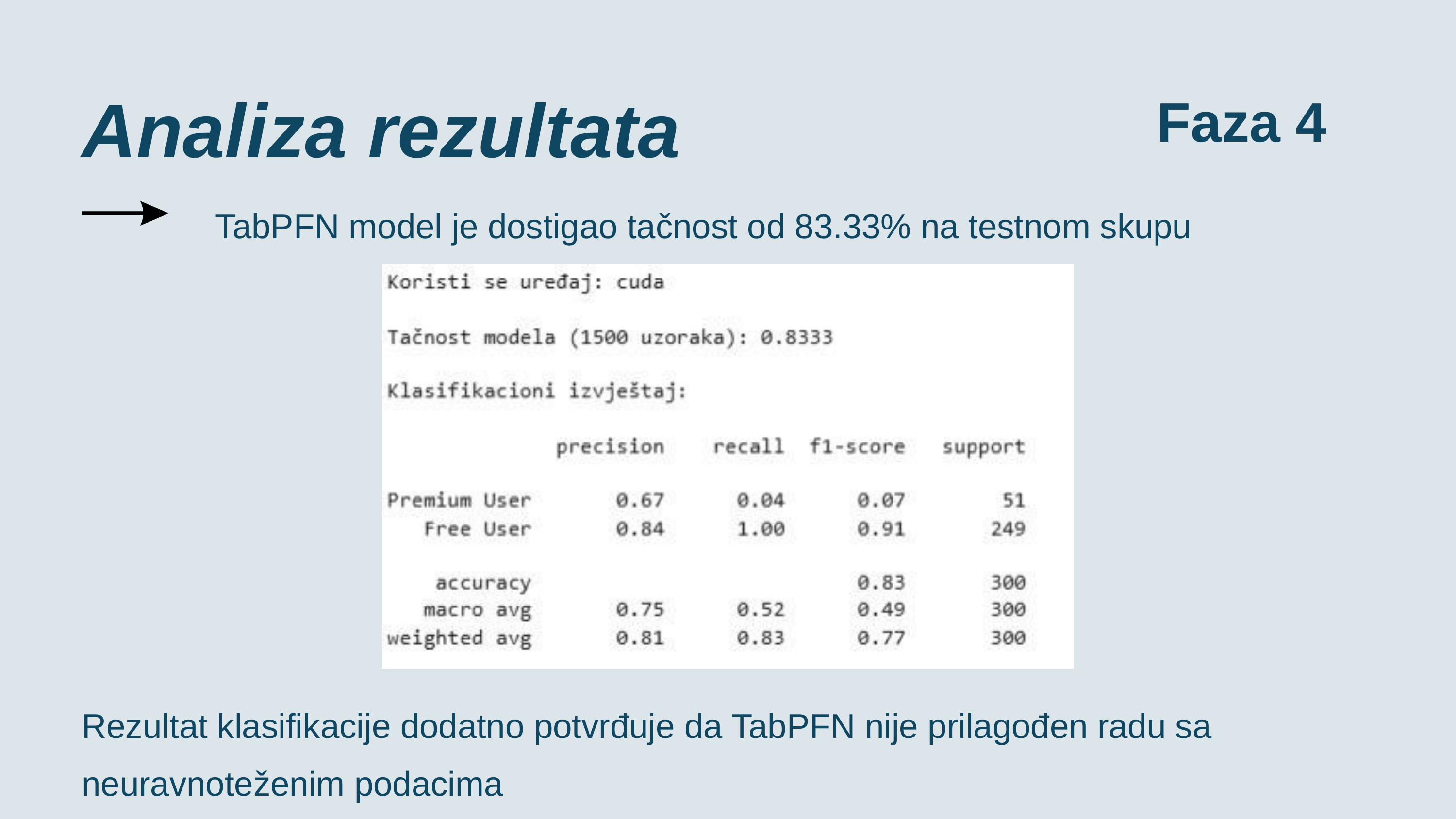

Analiza rezultata
Faza 4
TabPFN model je dostigao tačnost od 83.33% na testnom skupu

Rezultat klasifikacije dodatno potvrđuje da TabPFN nije prilagođen radu sa neuravnoteženim podacima